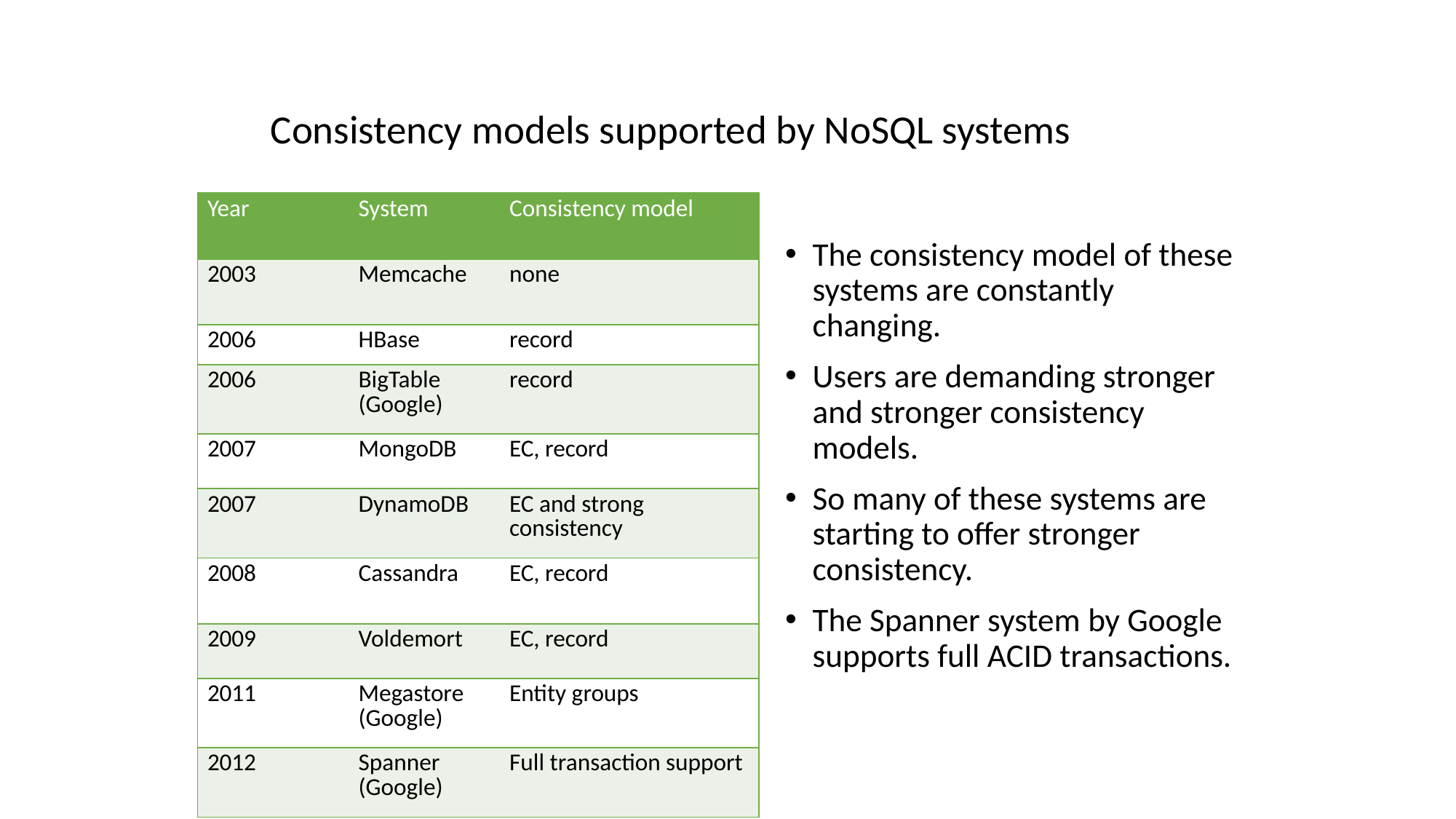

# Consistency models supported by NoSQL systems
| Year | System | Consistency model |
| --- | --- | --- |
| 2003 | Memcache | none |
| 2006 | HBase | record |
| 2006 | BigTable (Google) | record |
| 2007 | MongoDB | EC, record |
| 2007 | DynamoDB | EC and strong consistency |
| 2008 | Cassandra | EC, record |
| 2009 | Voldemort | EC, record |
| 2011 | Megastore (Google) | Entity groups |
| 2012 | Spanner (Google) | Full transaction support |
The consistency model of these systems are constantly changing.
Users are demanding stronger and stronger consistency models.
So many of these systems are starting to offer stronger consistency.
The Spanner system by Google supports full ACID transactions.